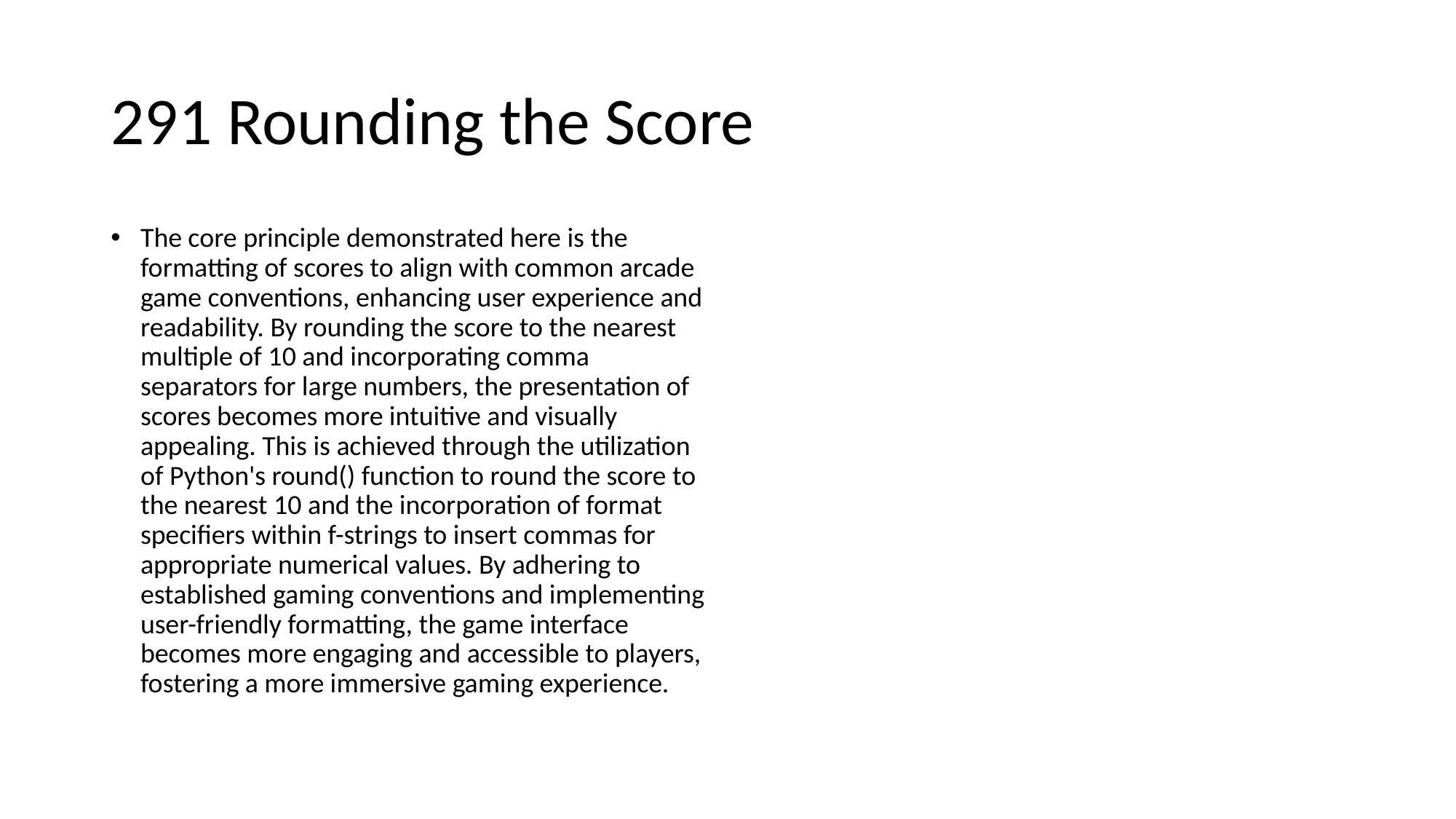

# 291 Rounding the Score
The core principle demonstrated here is the formatting of scores to align with common arcade game conventions, enhancing user experience and readability. By rounding the score to the nearest multiple of 10 and incorporating comma separators for large numbers, the presentation of scores becomes more intuitive and visually appealing. This is achieved through the utilization of Python's round() function to round the score to the nearest 10 and the incorporation of format specifiers within f-strings to insert commas for appropriate numerical values. By adhering to established gaming conventions and implementing user-friendly formatting, the game interface becomes more engaging and accessible to players, fostering a more immersive gaming experience.